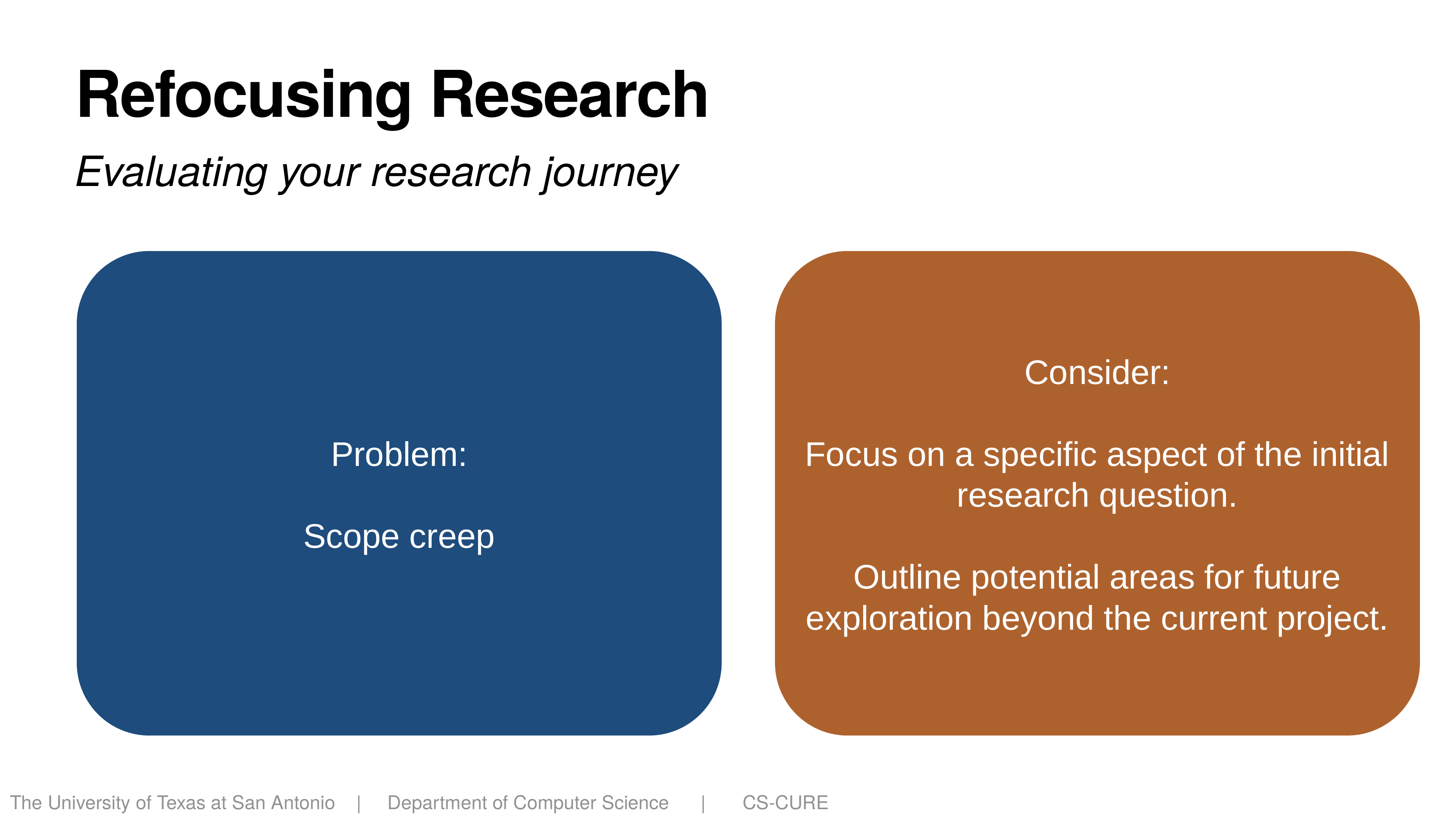

# Refocusing Research
Evaluating your research journey
Problem:

Scope creep
Consider:

Focus on a specific aspect of the initial research question.

Outline potential areas for future exploration beyond the current project.
8